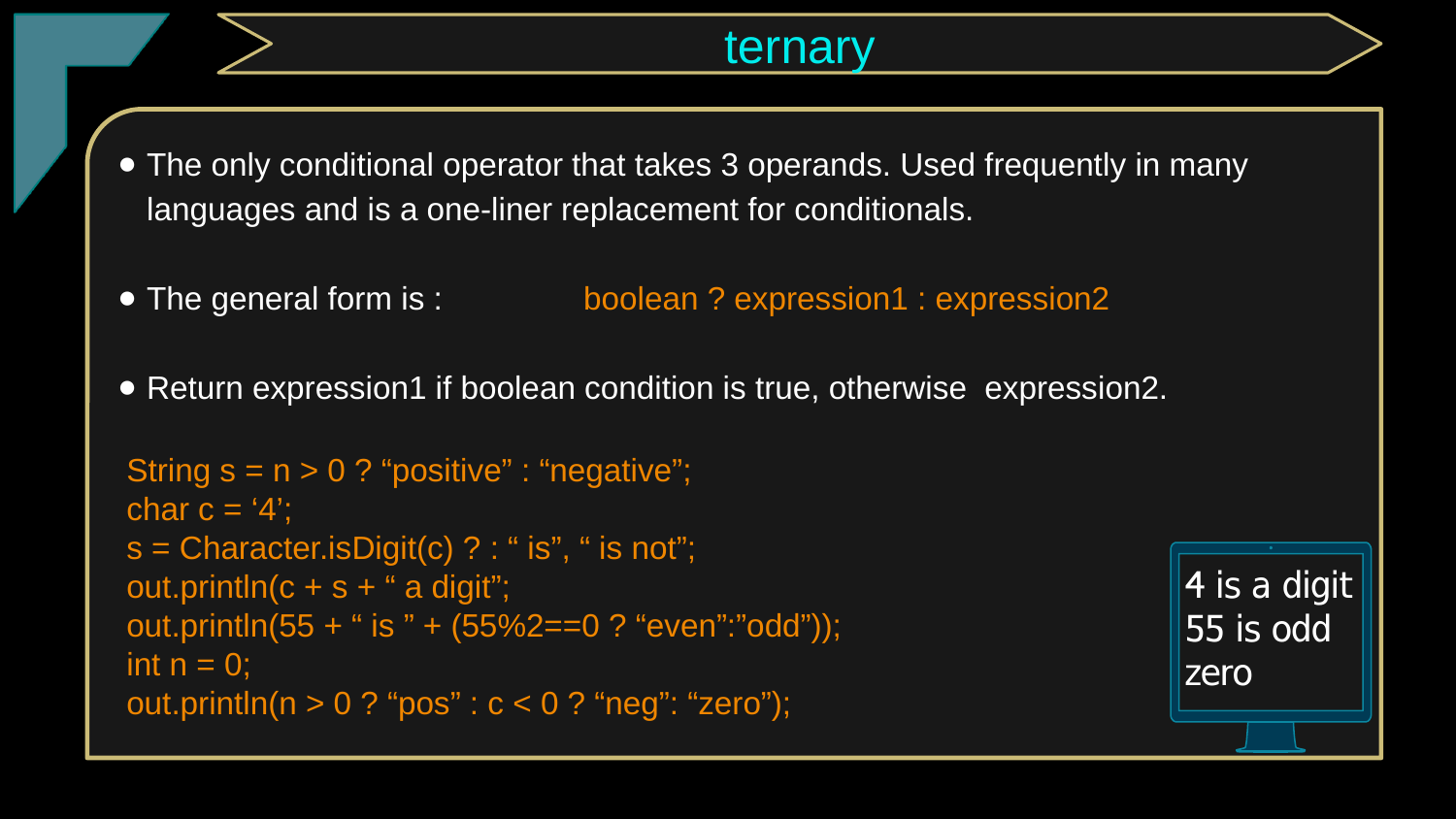

ternary
The only conditional operator that takes 3 operands. Used frequently in many languages and is a one-liner replacement for conditionals.

The general form is :	boolean ? expression1 : expression2

Return expression1 if boolean condition is true, otherwise  expression2.

 String s = n > 0 ? “positive” : “negative”;
 char c = ‘4’;
 s = Character.isDigit(c) ? : “ is”, “ is not”;
 out.println(c + s + “ a digit”;
 out.println(55 + “ is ” + (55%2==0 ? “even”:”odd”));
 int n = 0;
 out.println(n > 0 ? “pos” : c < 0 ? “neg”: “zero”);

4 is a digit
55 is odd
zero